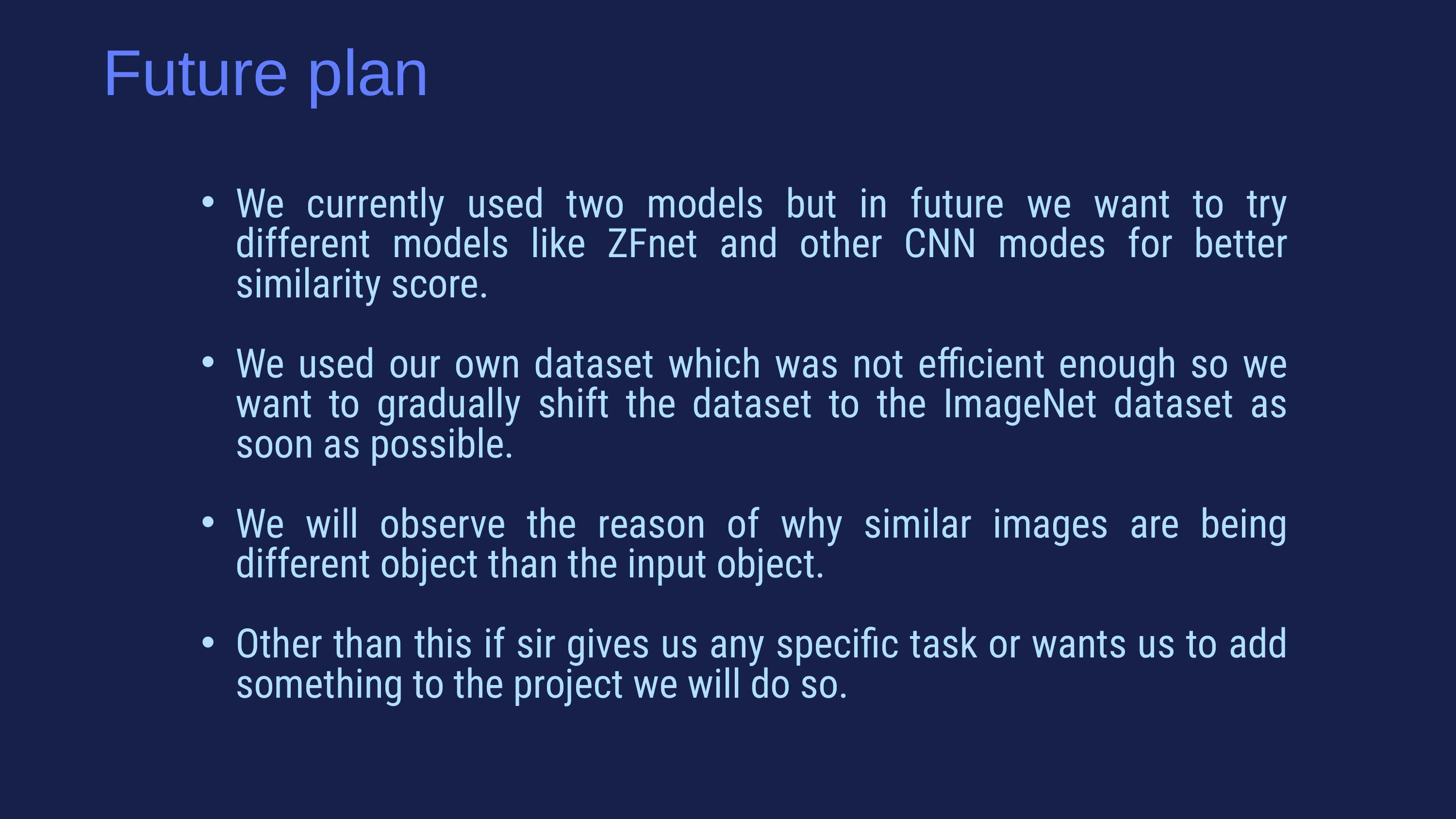

Future plan
We currently used two models but in future we want to try different models like ZFnet and other CNN modes for better similarity score.

We used our own dataset which was not efficient enough so we want to gradually shift the dataset to the ImageNet dataset as soon as possible.

We will observe the reason of why similar images are being different object than the input object.

Other than this if sir gives us any specific task or wants us to add something to the project we will do so.